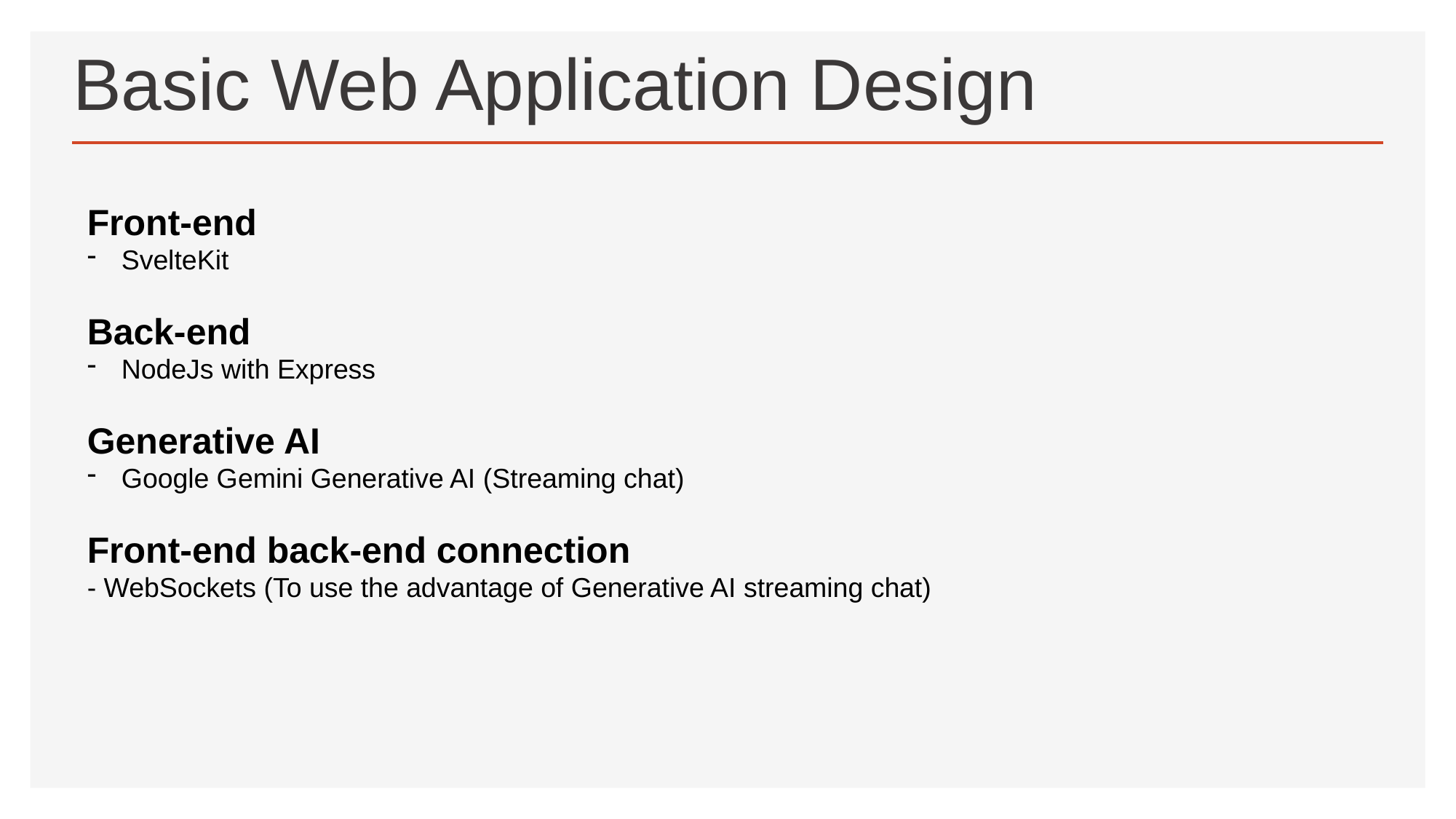

# Basic Web Application Design
Front-end
SvelteKit

Back-end
NodeJs with Express

Generative AI
Google Gemini Generative AI (Streaming chat)

Front-end back-end connection
- WebSockets (To use the advantage of Generative AI streaming chat)